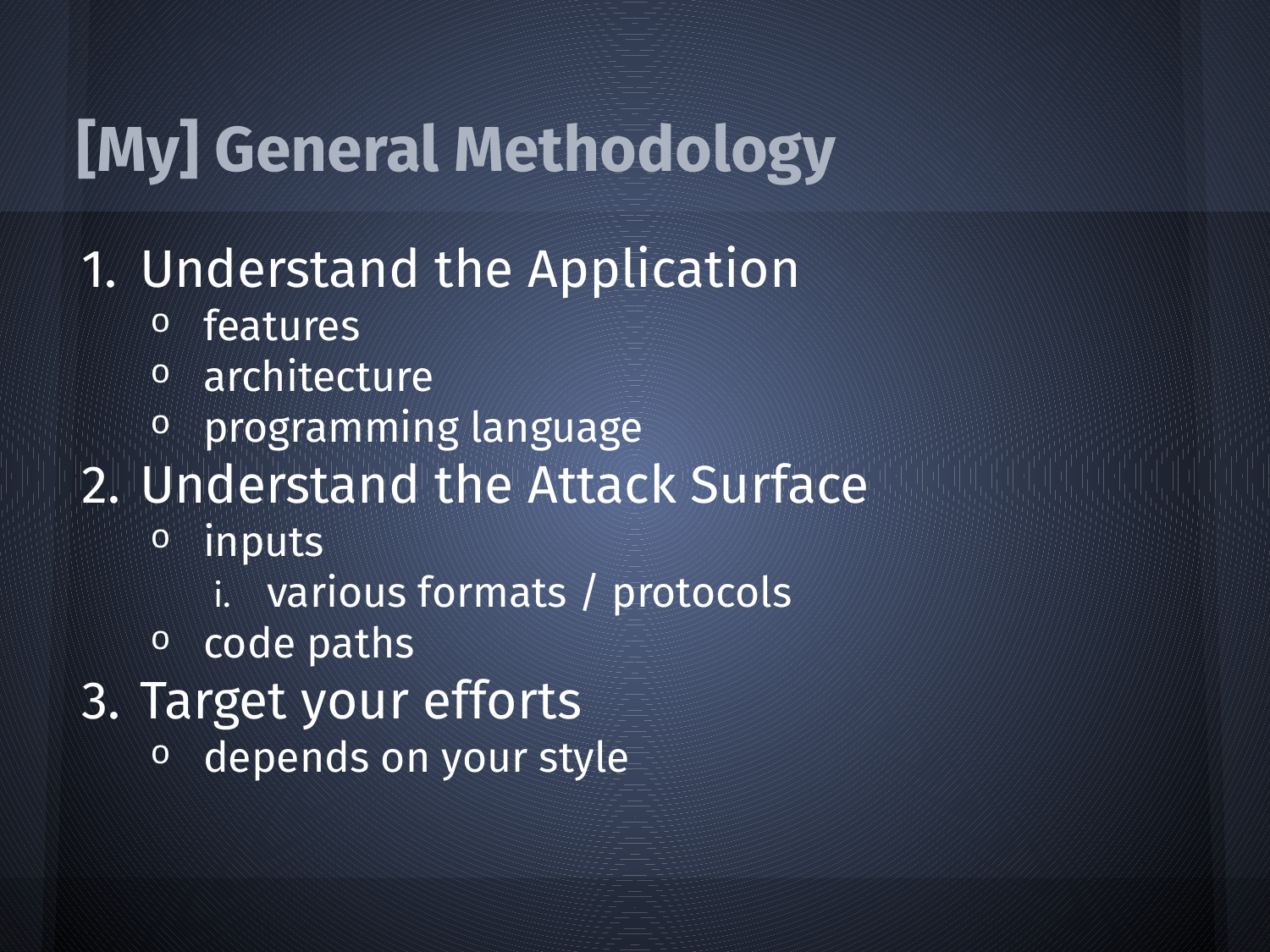

# [My] General Methodology
Understand the Application
features
architecture
programming language
Understand the Attack Surface
inputs
various formats / protocols
code paths
Target your efforts
depends on your style